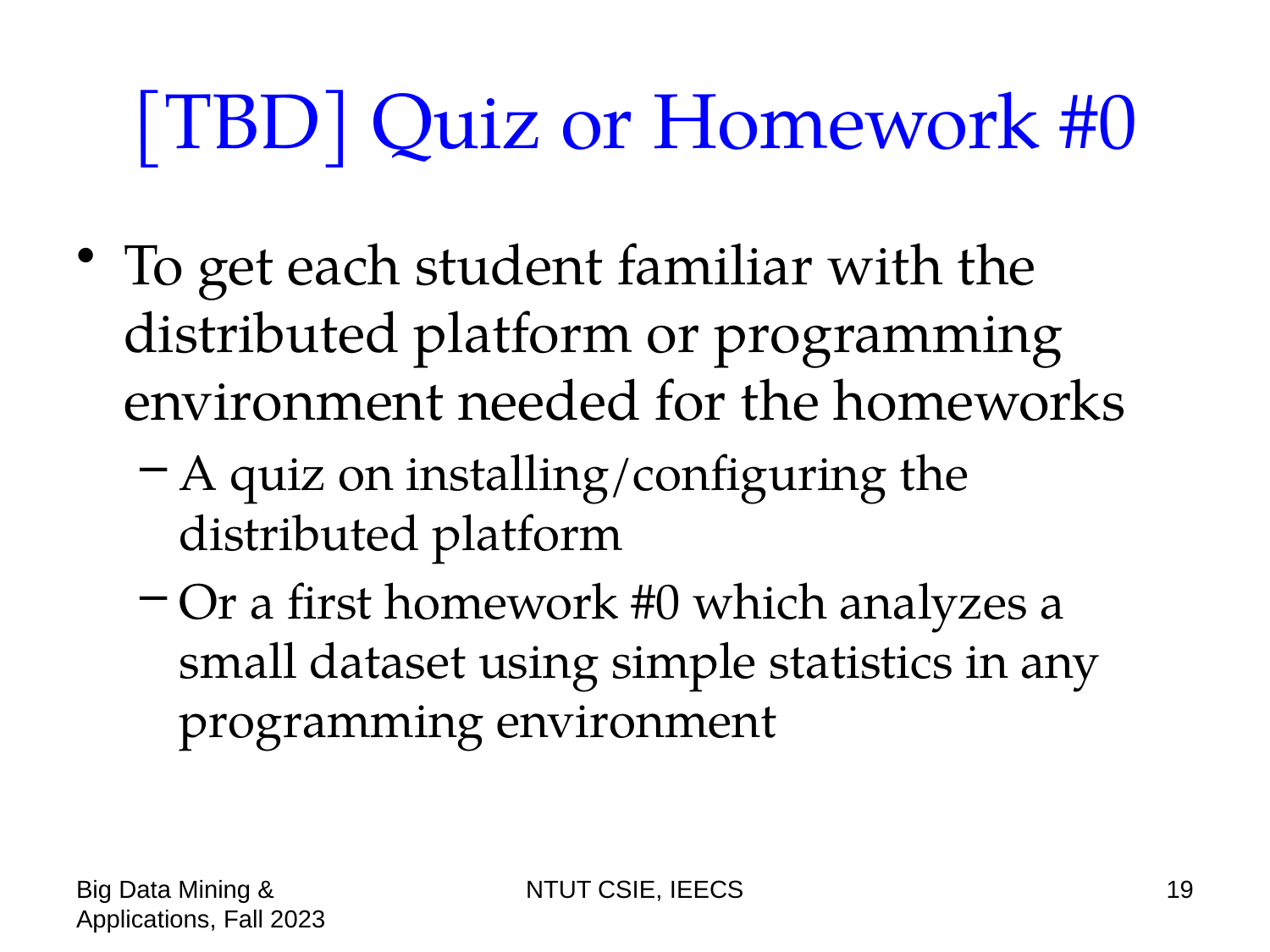

# [TBD] Quiz or Homework #0
To get each student familiar with the distributed platform or programming environment needed for the homeworks
A quiz on installing/configuring the distributed platform
Or a first homework #0 which analyzes a small dataset using simple statistics in any programming environment

Big Data Mining & Applications, Fall 2023
NTUT CSIE, IEECS
19